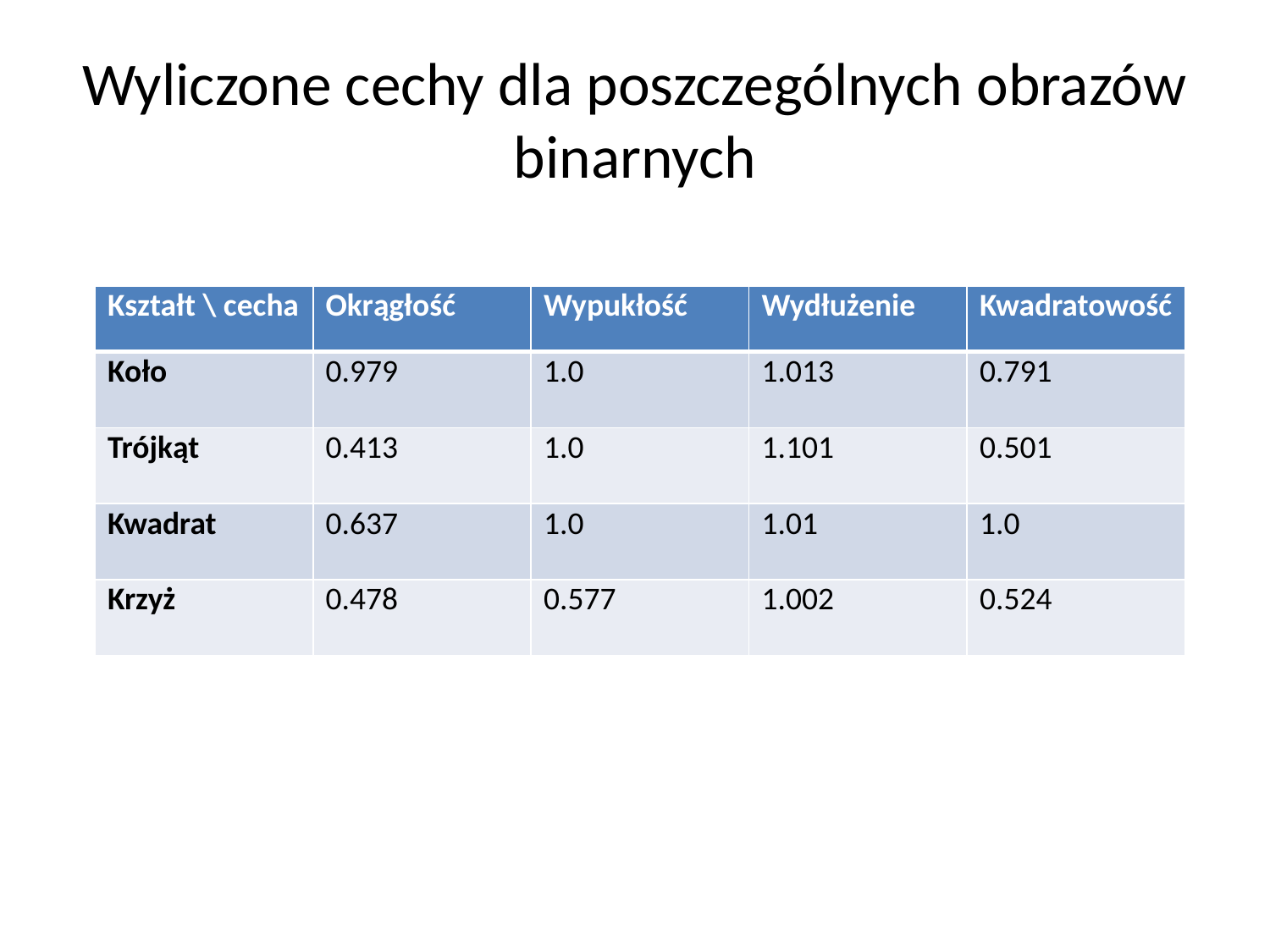

# Wyliczone cechy dla poszczególnych obrazów binarnych
| Kształt \ cecha | Okrągłość | Wypukłość | Wydłużenie | Kwadratowość |
| --- | --- | --- | --- | --- |
| Koło | 0.979 | 1.0 | 1.013 | 0.791 |
| Trójkąt | 0.413 | 1.0 | 1.101 | 0.501 |
| Kwadrat | 0.637 | 1.0 | 1.01 | 1.0 |
| Krzyż | 0.478 | 0.577 | 1.002 | 0.524 |